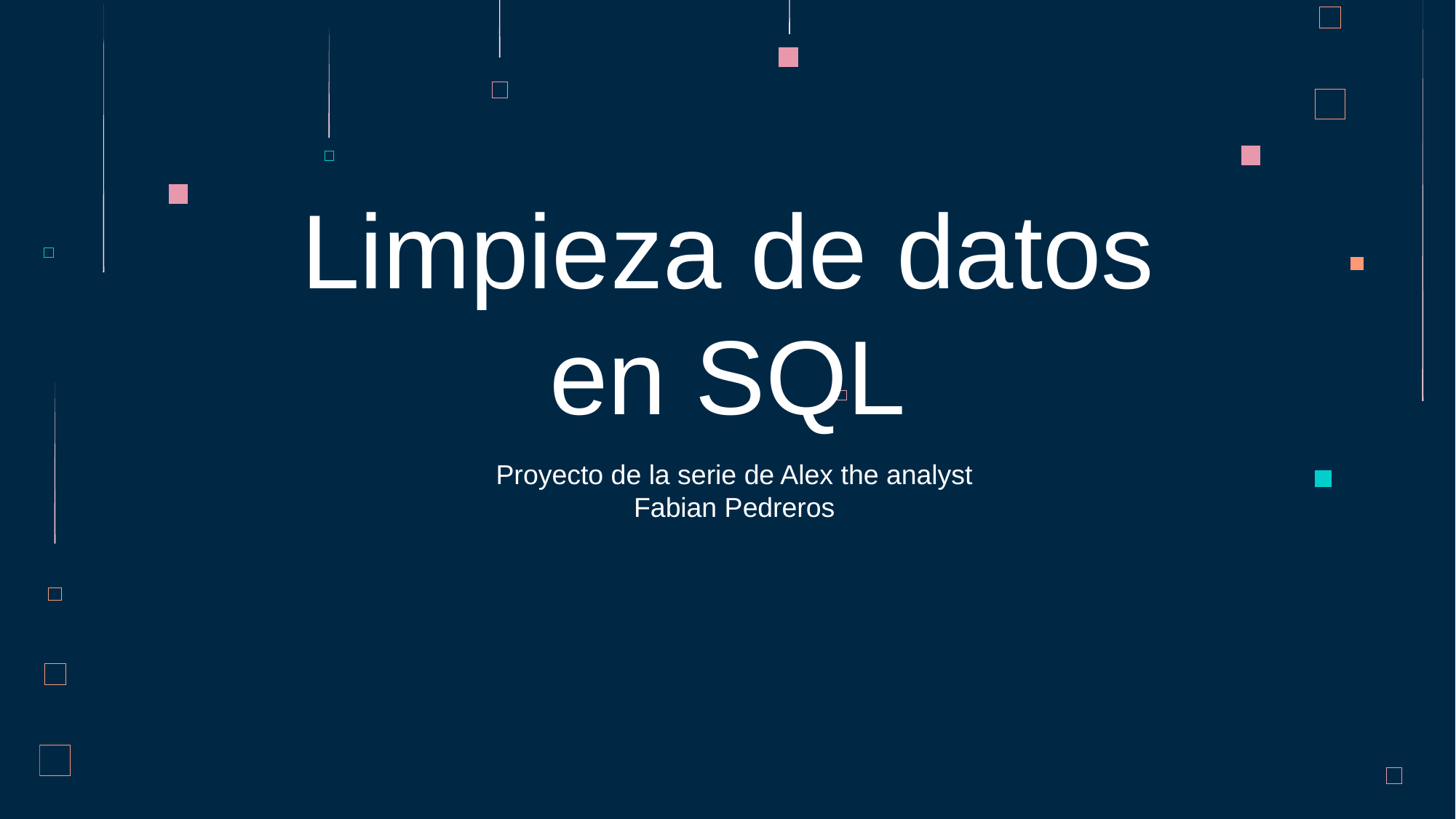

# Limpieza de datos en SQL
Proyecto de la serie de Alex the analyst
Fabian Pedreros